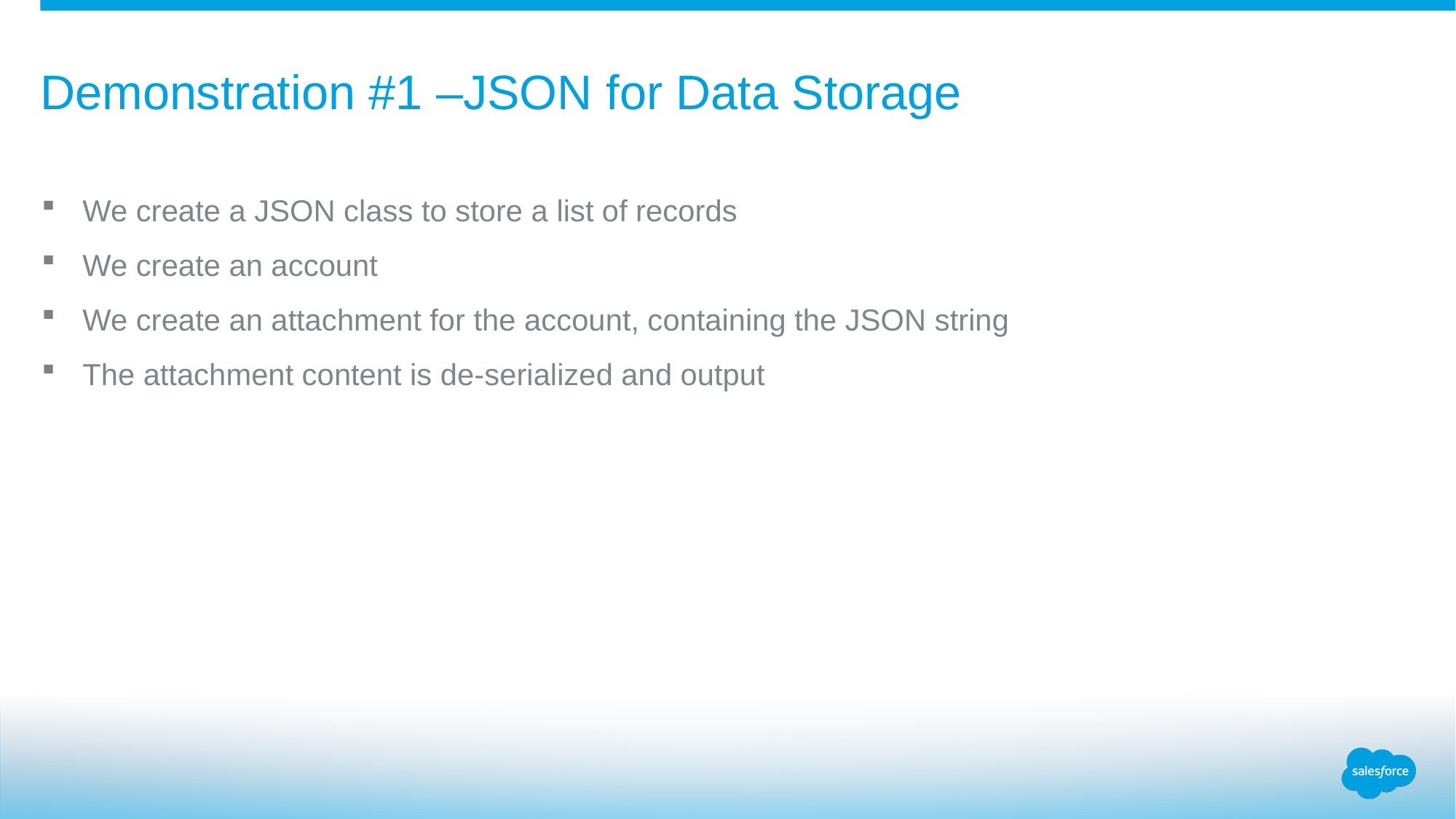

# Demonstration #1 –JSON for Data Storage

We create a JSON class to store a list of records
We create an account
We create an attachment for the account, containing the JSON string
The attachment content is de-serialized and output